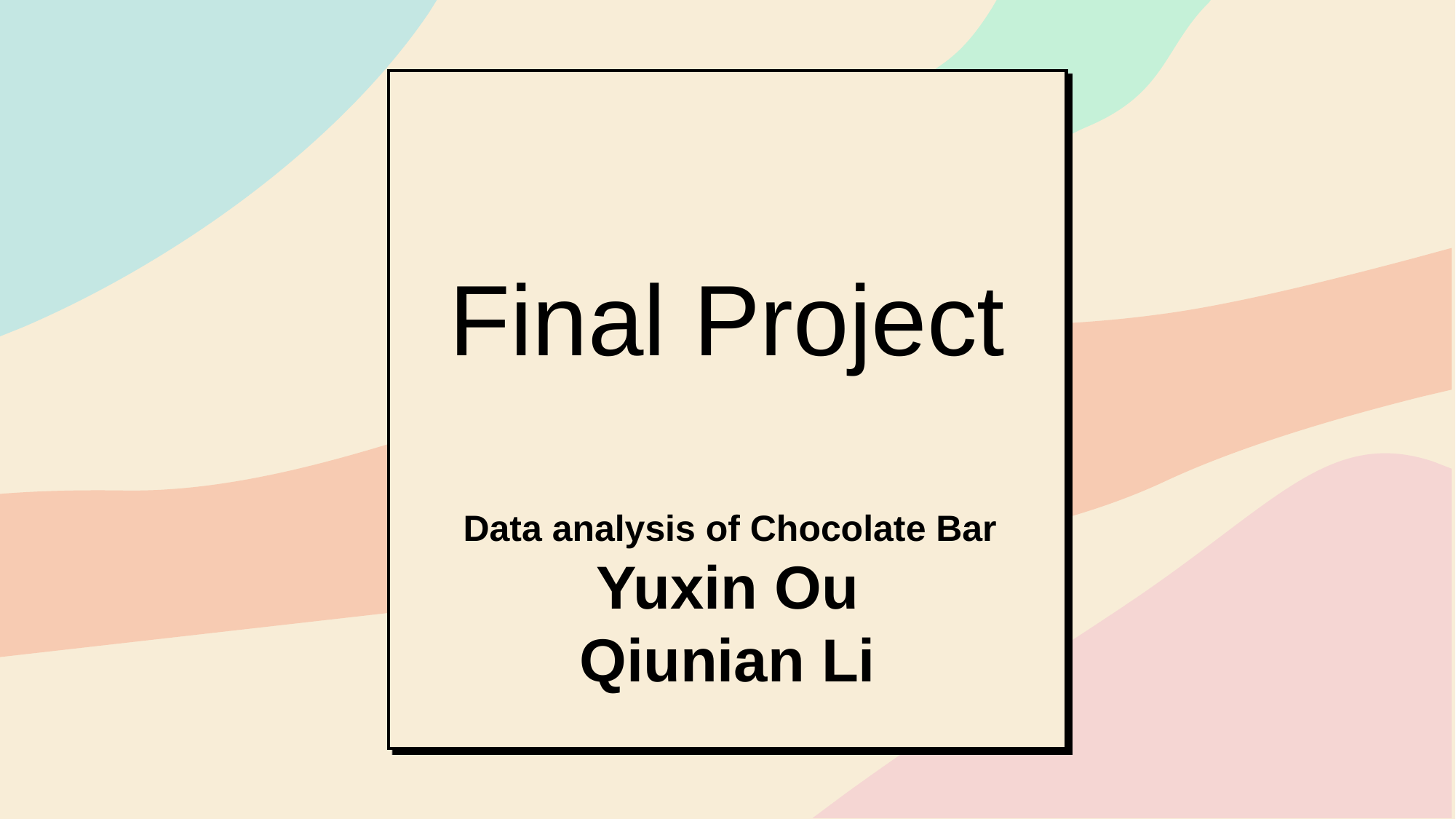

Final Project
Data analysis of Chocolate Bar
Yuxin Ou
Qiunian Li